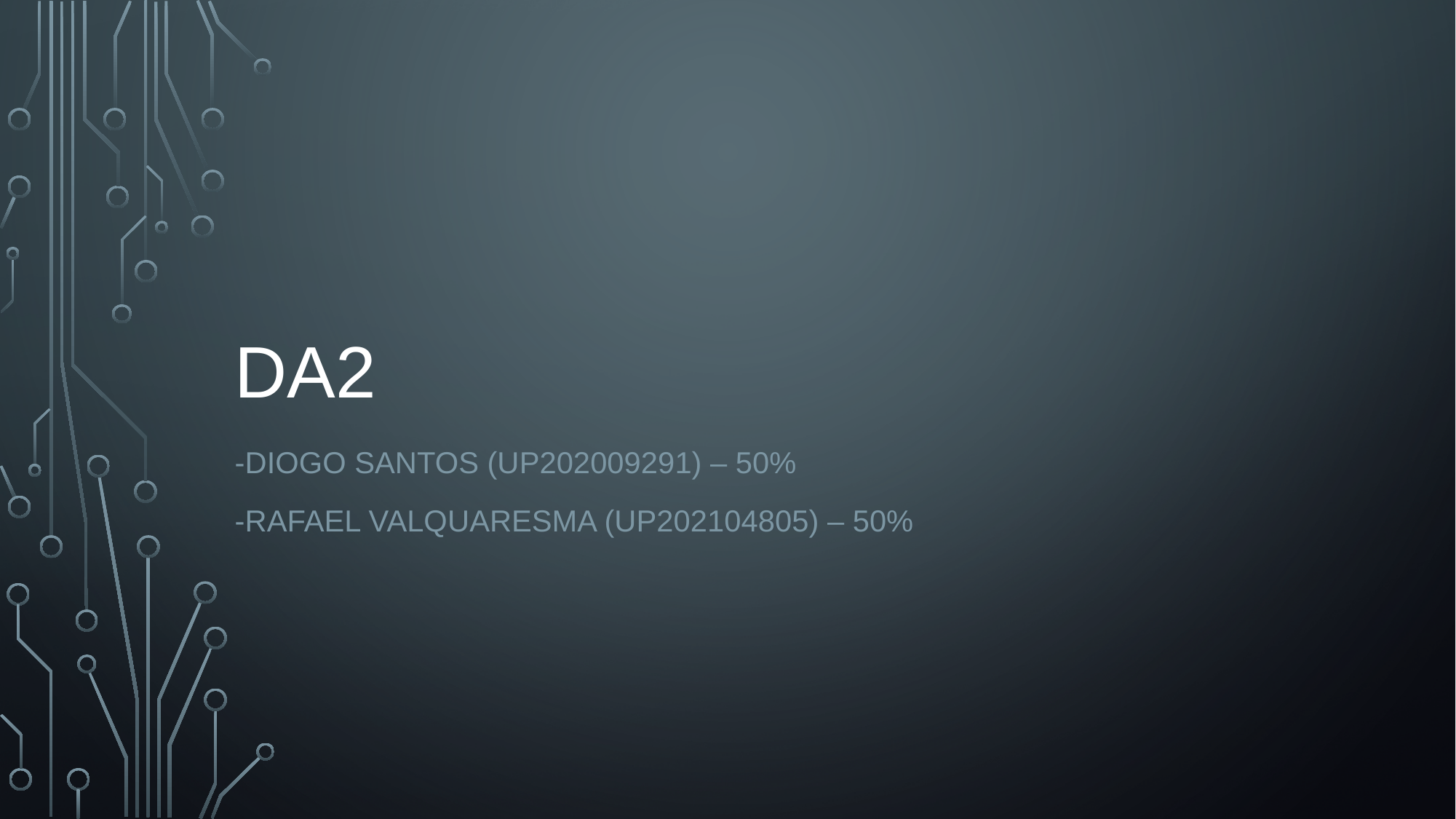

# DA2
-Diogo santos (up202009291) – 50%
-Rafael Valquaresma (up202104805) – 50%